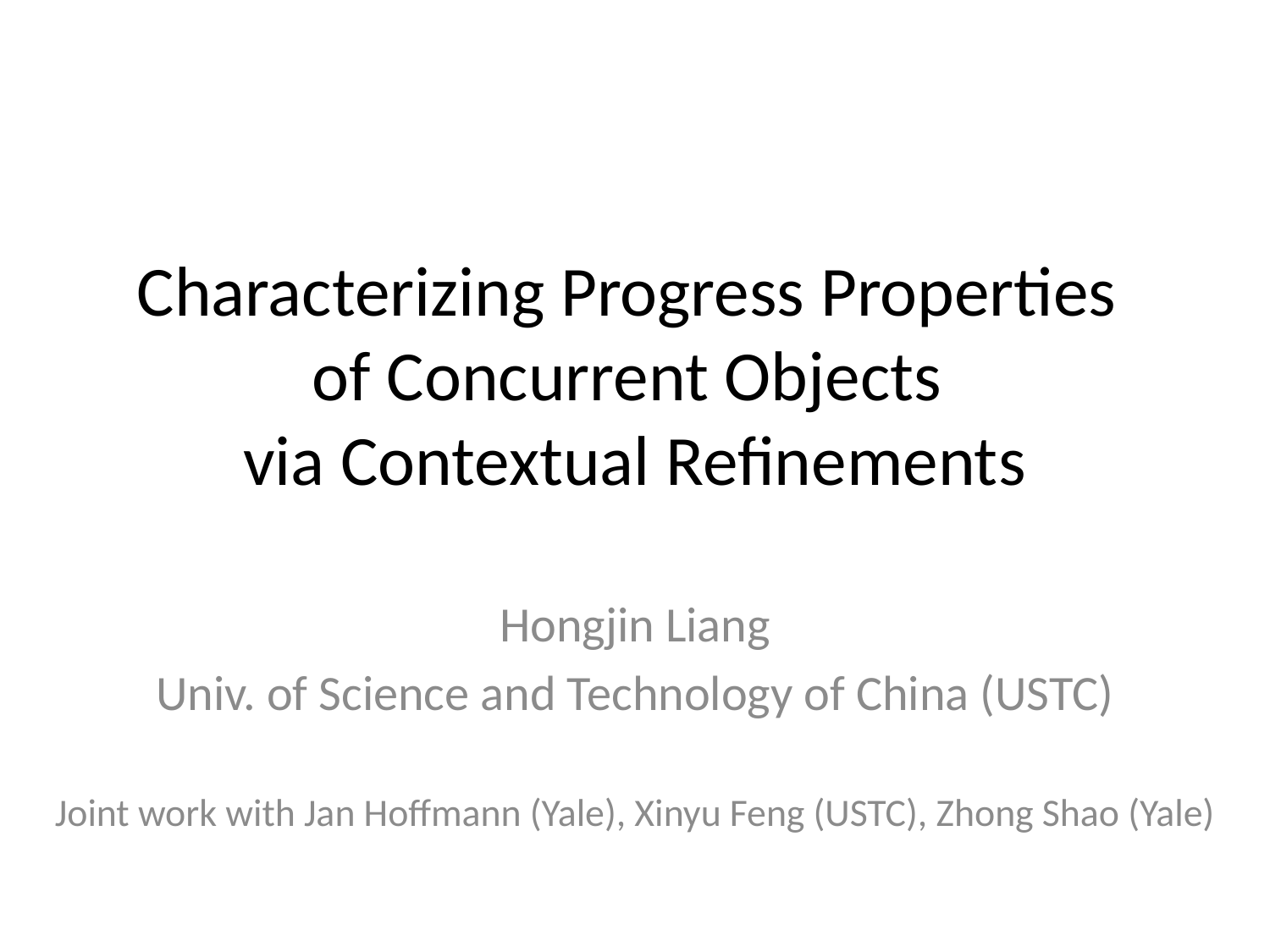

# Characterizing Progress Properties of Concurrent Objects via Contextual Refinements
Hongjin Liang
Univ. of Science and Technology of China (USTC)

Joint work with Jan Hoffmann (Yale), Xinyu Feng (USTC), Zhong Shao (Yale)